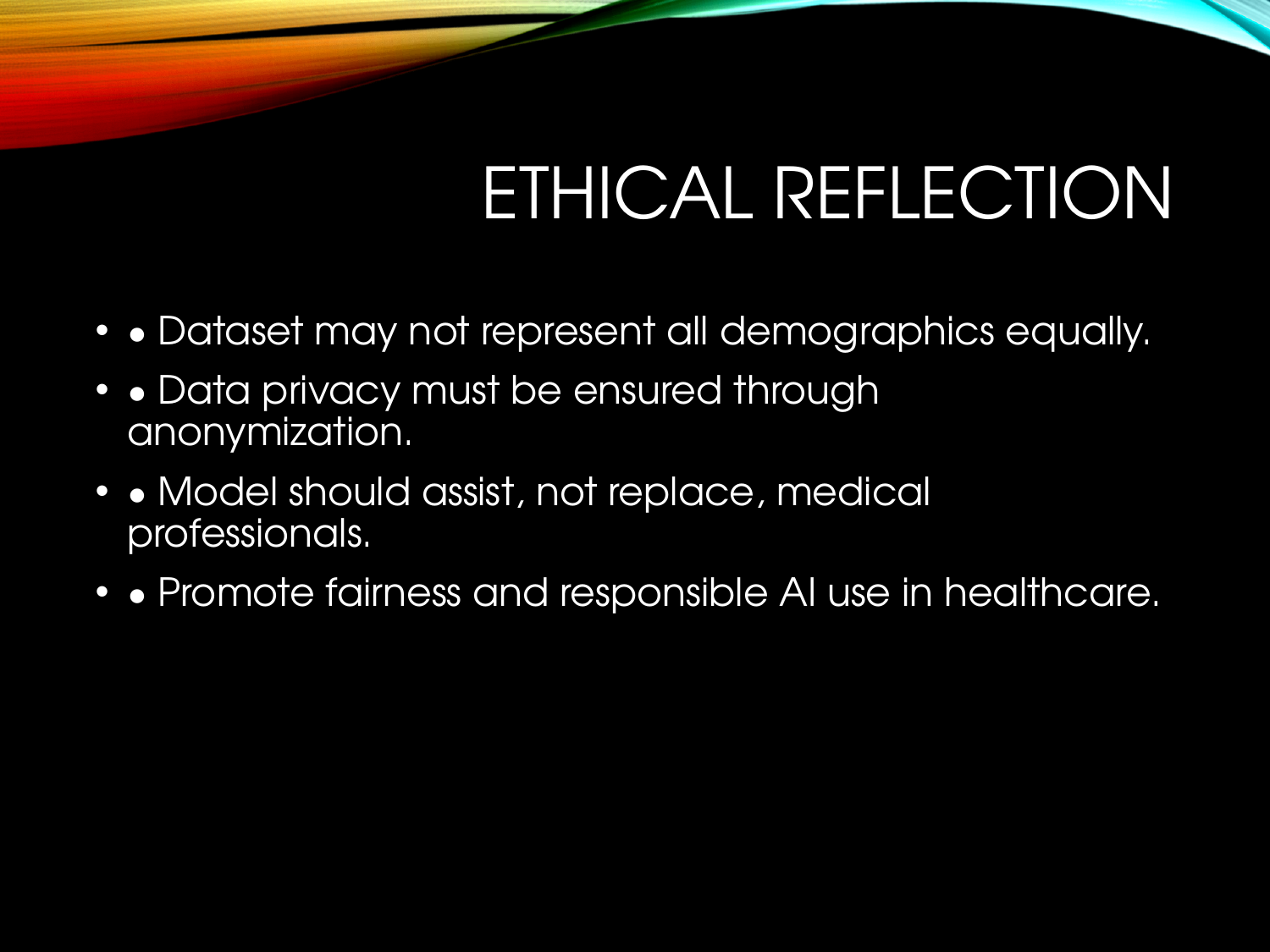

# Ethical Reflection
• Dataset may not represent all demographics equally.
• Data privacy must be ensured through anonymization.
• Model should assist, not replace, medical professionals.
• Promote fairness and responsible AI use in healthcare.